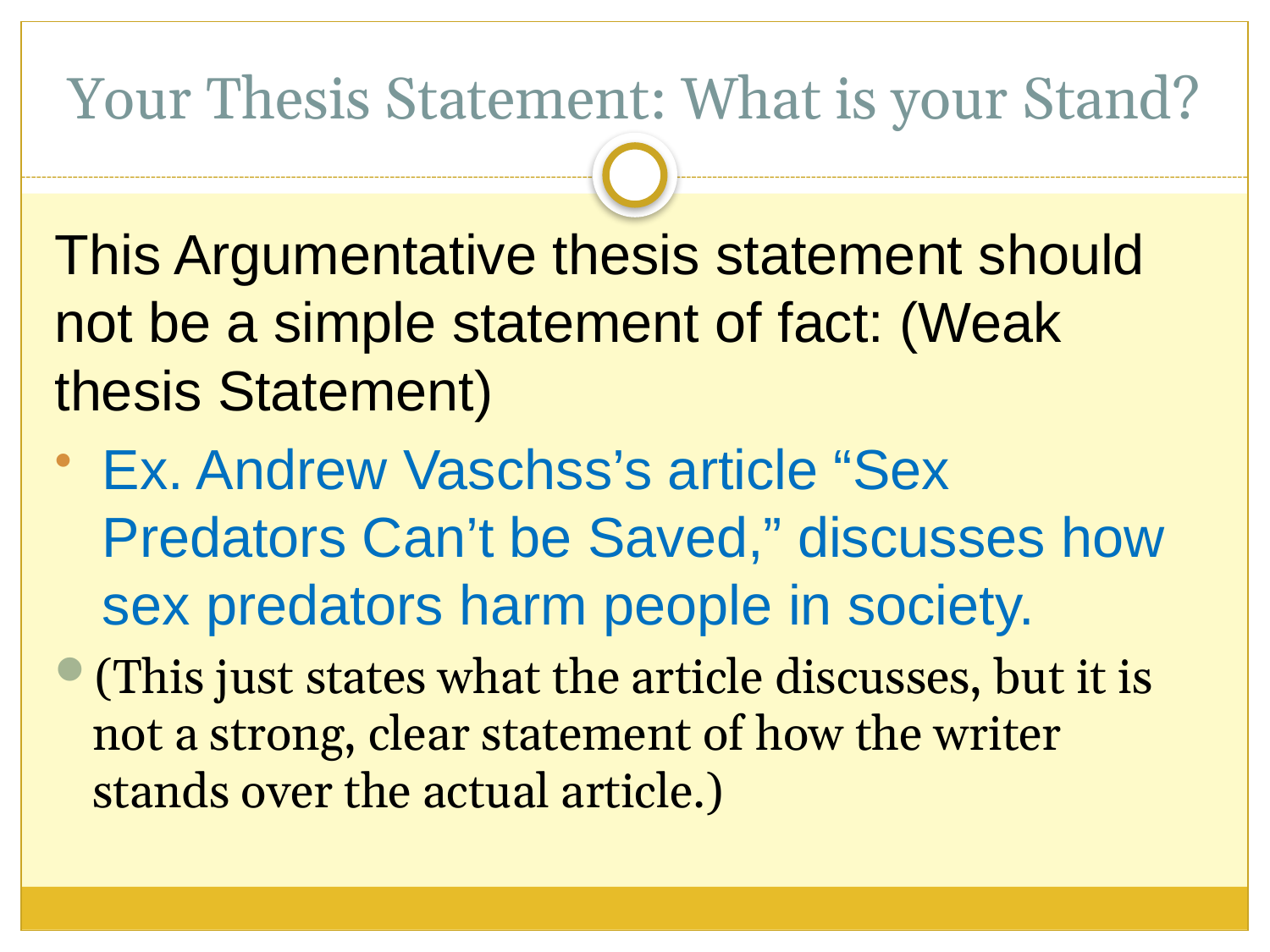

# Your Thesis Statement: What is your Stand?
This Argumentative thesis statement should not be a simple statement of fact: (Weak thesis Statement)
Ex. Andrew Vaschss’s article “Sex Predators Can’t be Saved,” discusses how sex predators harm people in society.
(This just states what the article discusses, but it is not a strong, clear statement of how the writer stands over the actual article.)